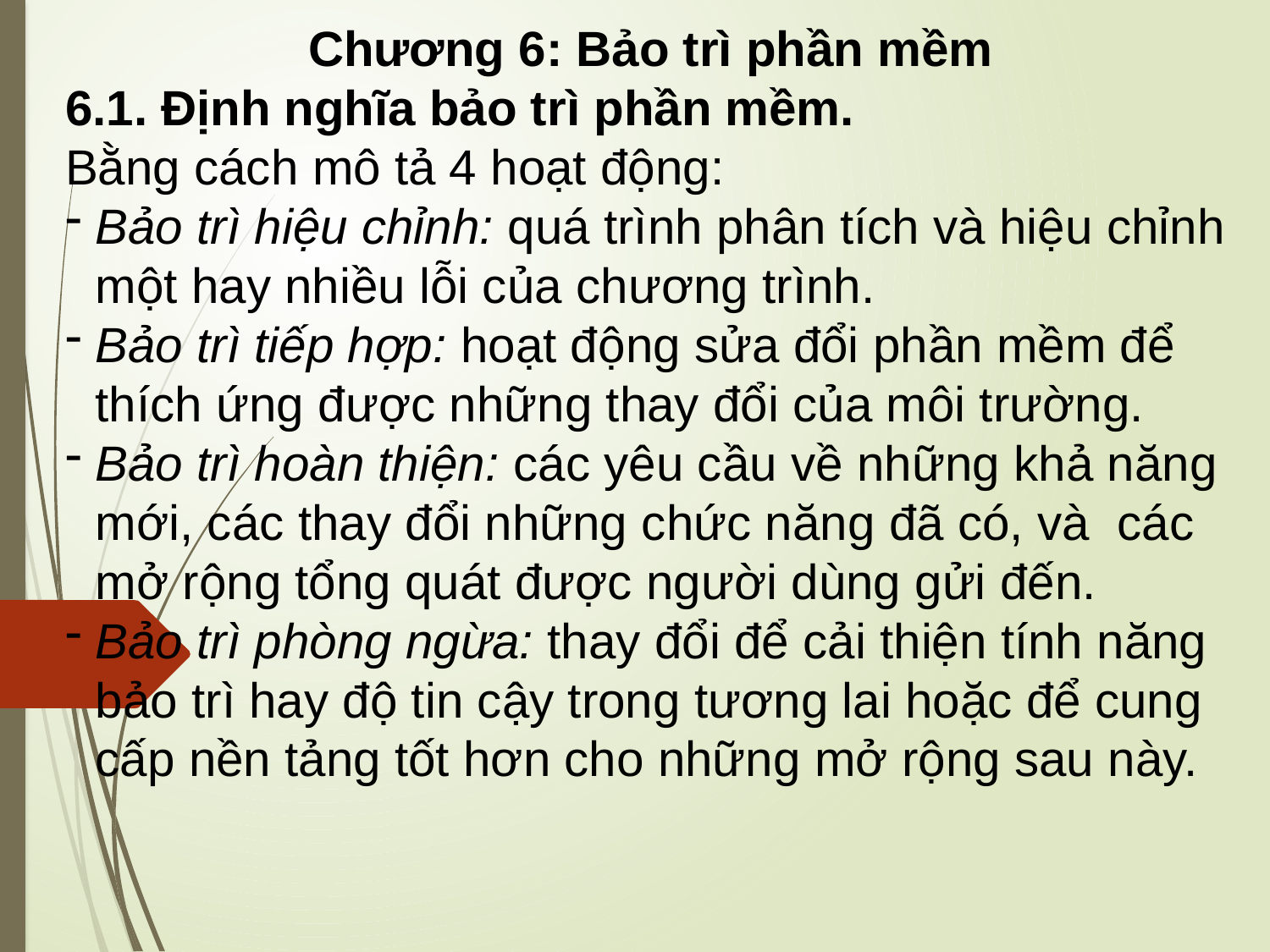

Chương 6: Bảo trì phần mềm
6.1. Định nghĩa bảo trì phần mềm.
Bằng cách mô tả 4 hoạt động:
Bảo trì hiệu chỉnh: quá trình phân tích và hiệu chỉnh một hay nhiều lỗi của chương trình.
Bảo trì tiếp hợp: hoạt động sửa đổi phần mềm để thích ứng được những thay đổi của môi trường.
Bảo trì hoàn thiện: các yêu cầu về những khả năng mới, các thay đổi những chức năng đã có, và  các mở rộng tổng quát được người dùng gửi đến.
Bảo trì phòng ngừa: thay đổi để cải thiện tính năng bảo trì hay độ tin cậy trong tương lai hoặc để cung cấp nền tảng tốt hơn cho những mở rộng sau này.